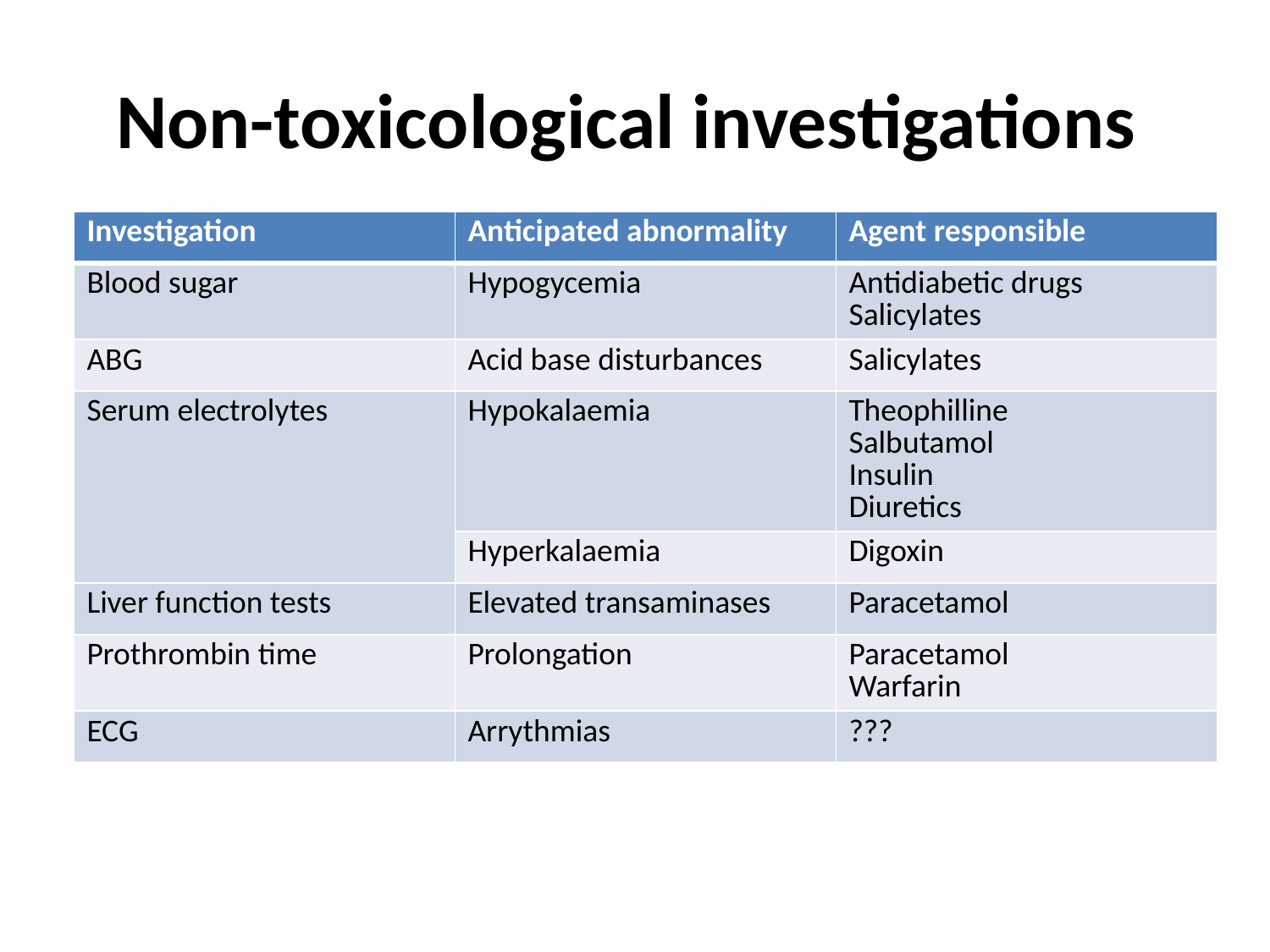

# Non-toxicological investigations
| Investigation | Anticipated abnormality | Agent responsible |
| --- | --- | --- |
| Blood sugar | Hypogycemia | Antidiabetic drugs Salicylates |
| ABG | Acid base disturbances | Salicylates |
| Serum electrolytes | Hypokalaemia | Theophilline Salbutamol Insulin Diuretics |
|  | Hyperkalaemia | Digoxin |
| Liver function tests | Elevated transaminases | Paracetamol |
| Prothrombin time | Prolongation | Paracetamol Warfarin |
| ECG | Arrythmias | ??? |